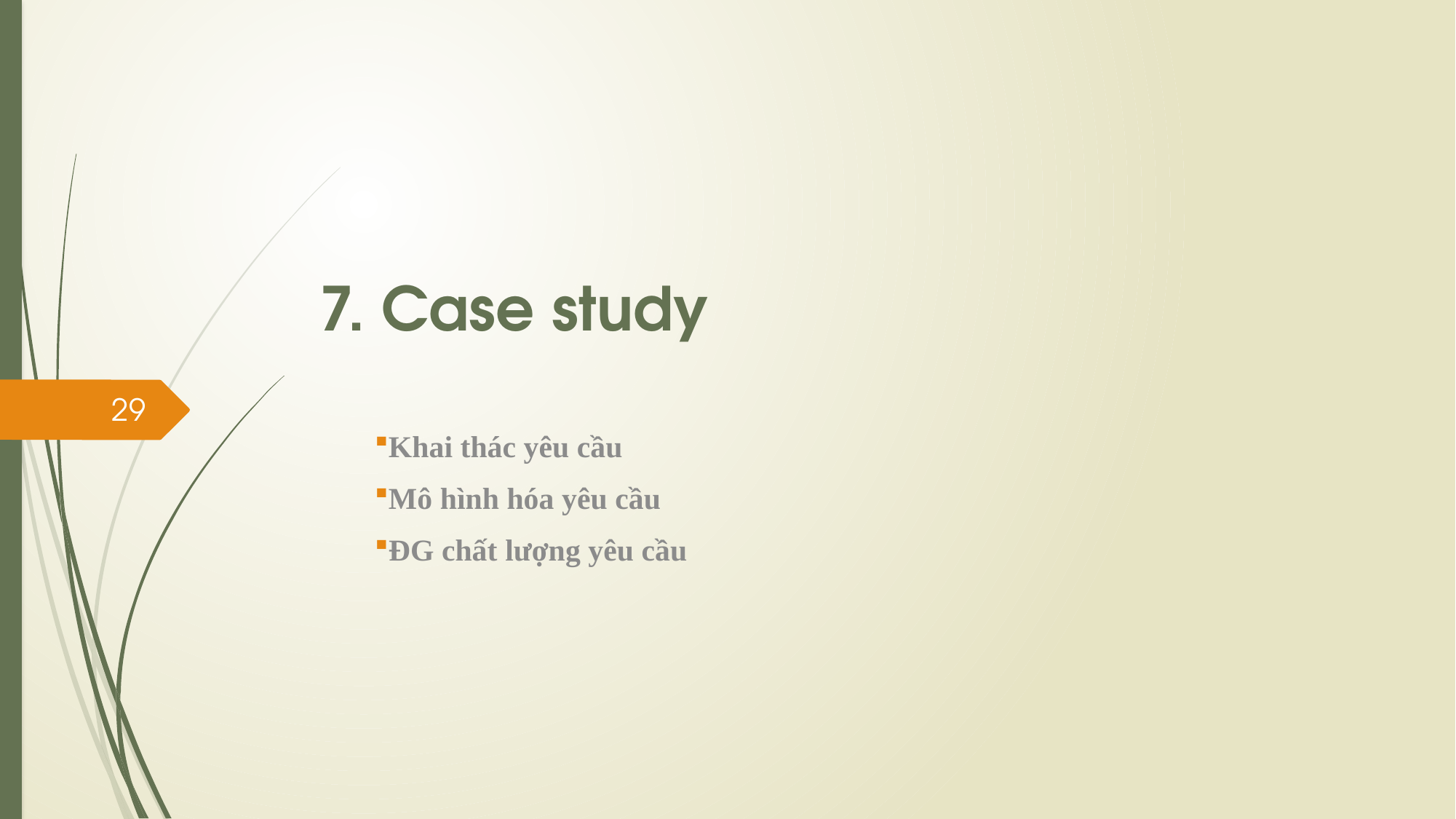

# 7. Case study
29
Khai thác yêu cầu
Mô hình hóa yêu cầu
ĐG chất lượng yêu cầu